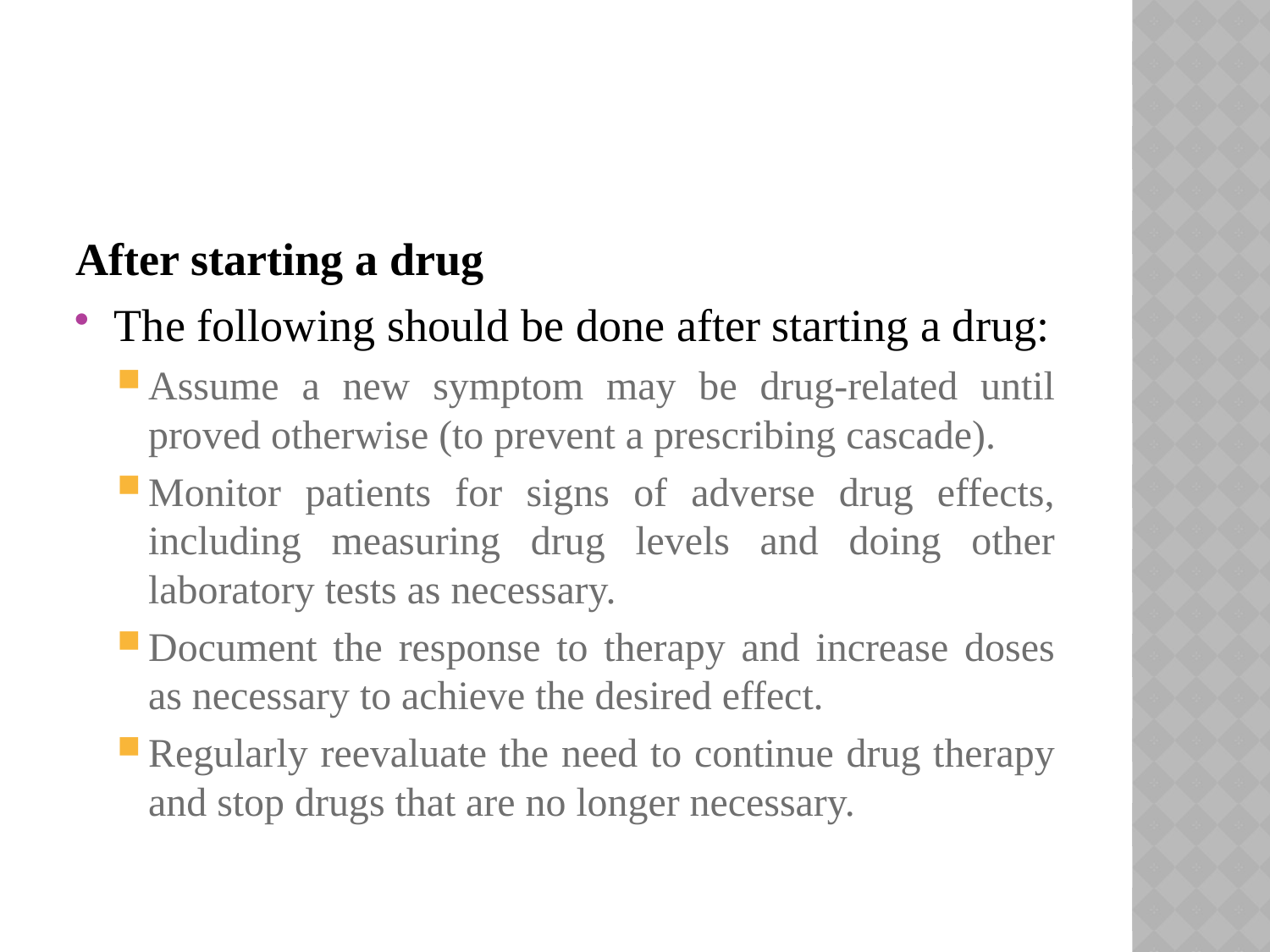

#
After starting a drug
The following should be done after starting a drug:
Assume a new symptom may be drug-related until proved otherwise (to prevent a prescribing cascade).
Monitor patients for signs of adverse drug effects, including measuring drug levels and doing other laboratory tests as necessary.
Document the response to therapy and increase doses as necessary to achieve the desired effect.
Regularly reevaluate the need to continue drug therapy and stop drugs that are no longer necessary.